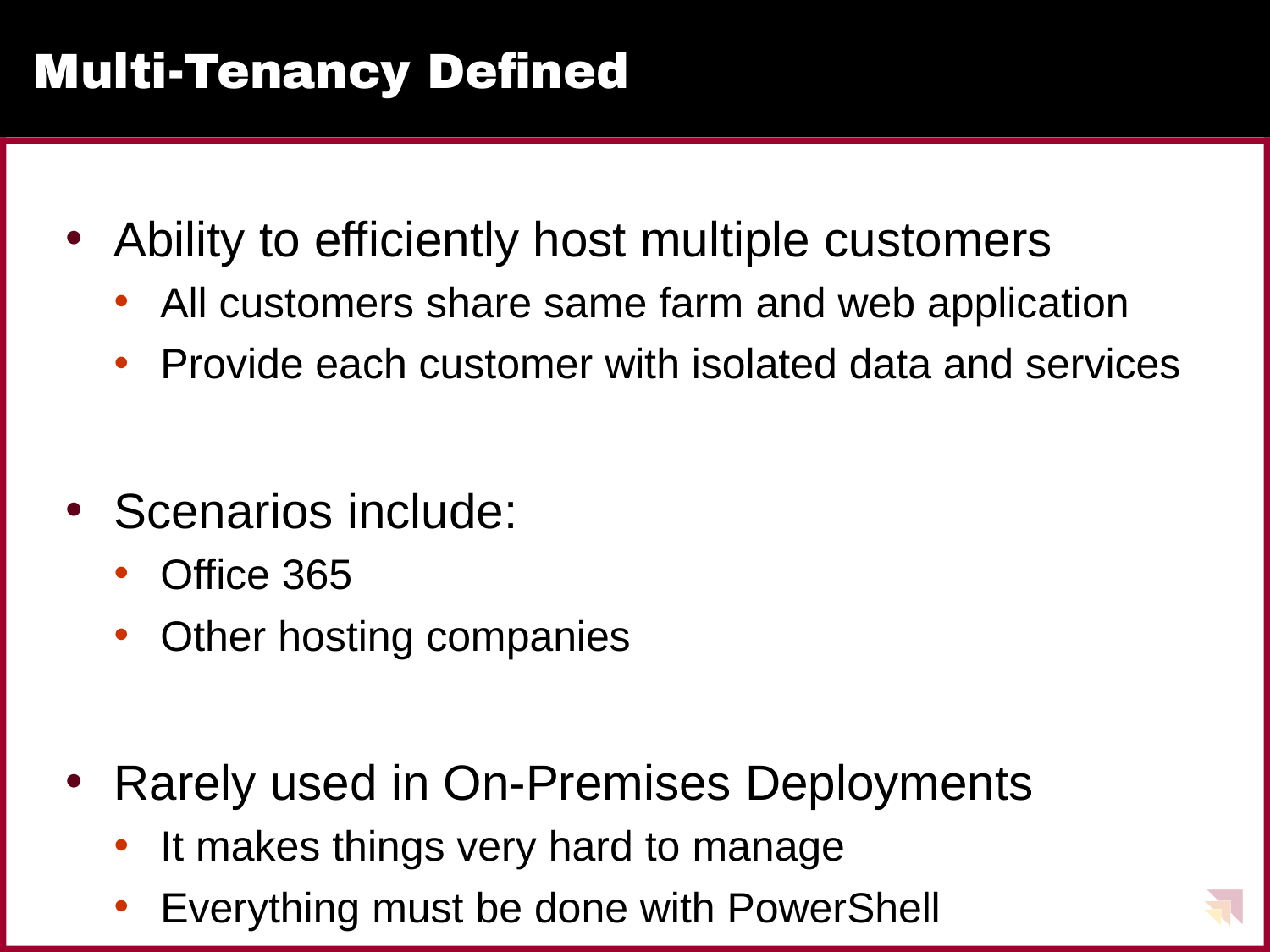

# Multi-Tenancy Defined
Ability to efficiently host multiple customers
All customers share same farm and web application
Provide each customer with isolated data and services

Scenarios include:
Office 365
Other hosting companies

Rarely used in On-Premises Deployments
It makes things very hard to manage
Everything must be done with PowerShell